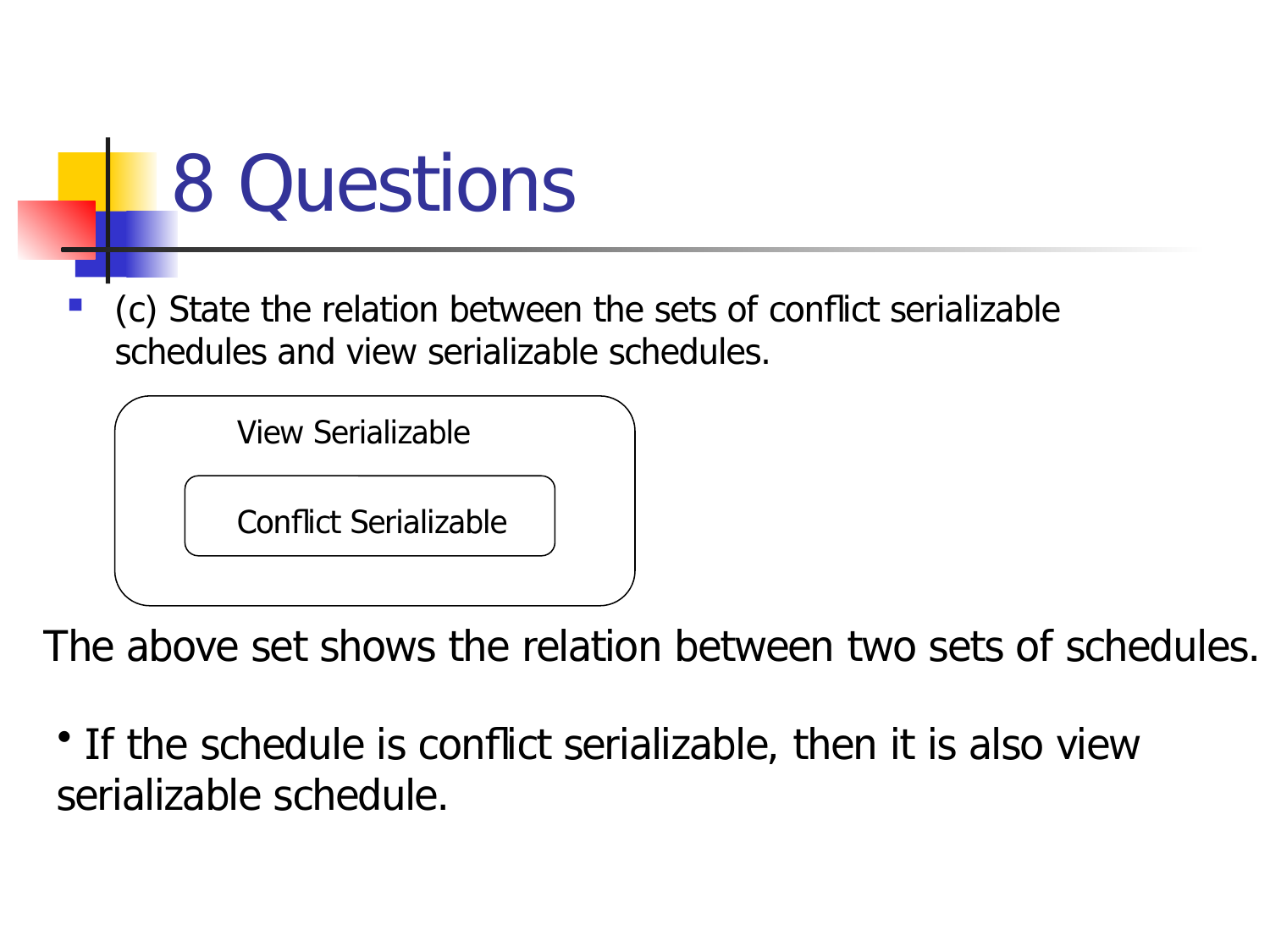

# 8 Questions
(c) State the relation between the sets of conflict serializable schedules and view serializable schedules.

View Serializable

Conflict Serializable
The above set shows the relation between two sets of schedules.

 If the schedule is conflict serializable, then it is also view serializable schedule.
52